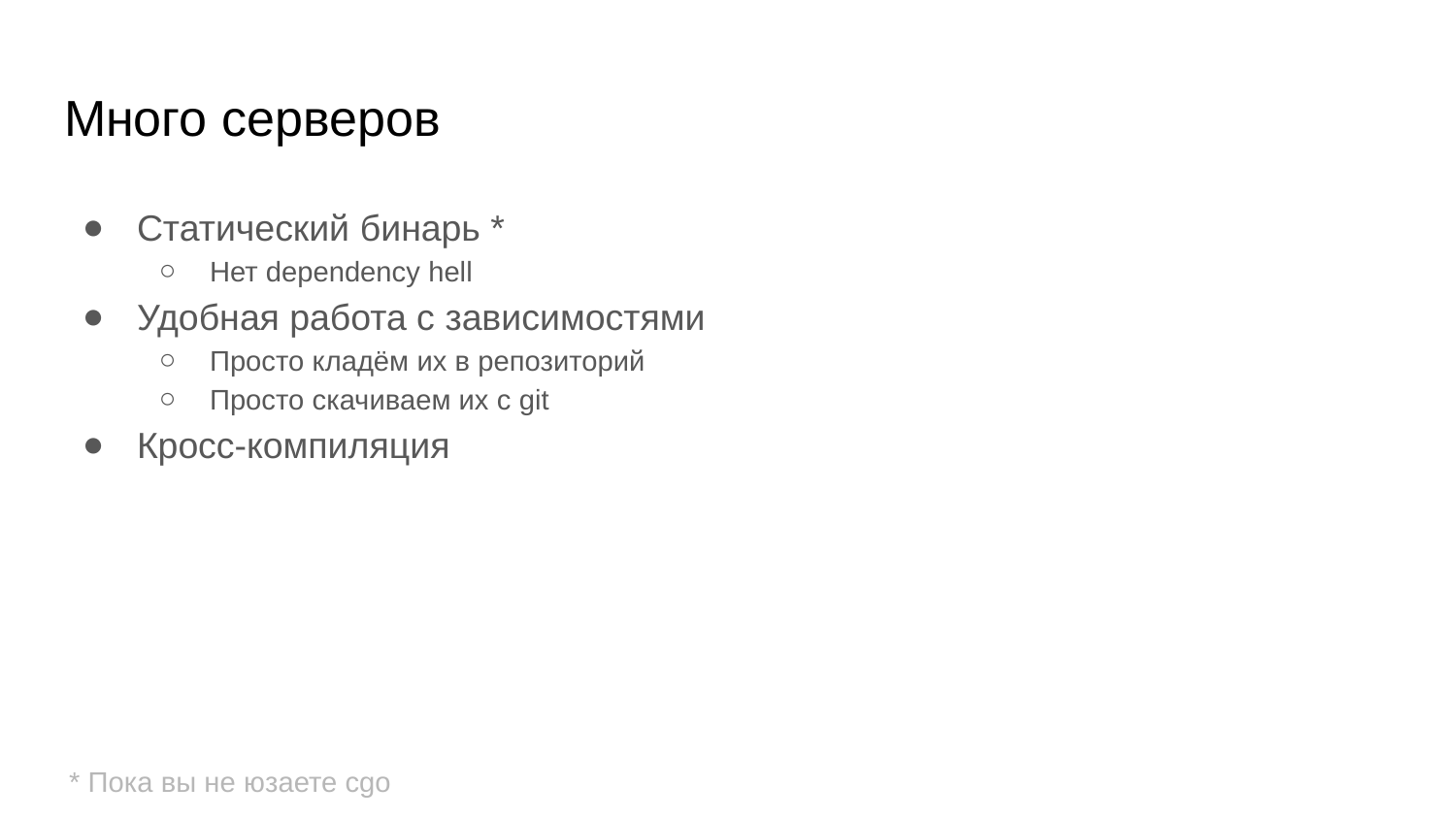

# Много серверов
Статический бинарь *
Нет dependency hell
Удобная работа с зависимостями
Просто кладём их в репозиторий
Просто скачиваем их с git
Кросс-компиляция
* Пока вы не юзаете cgo